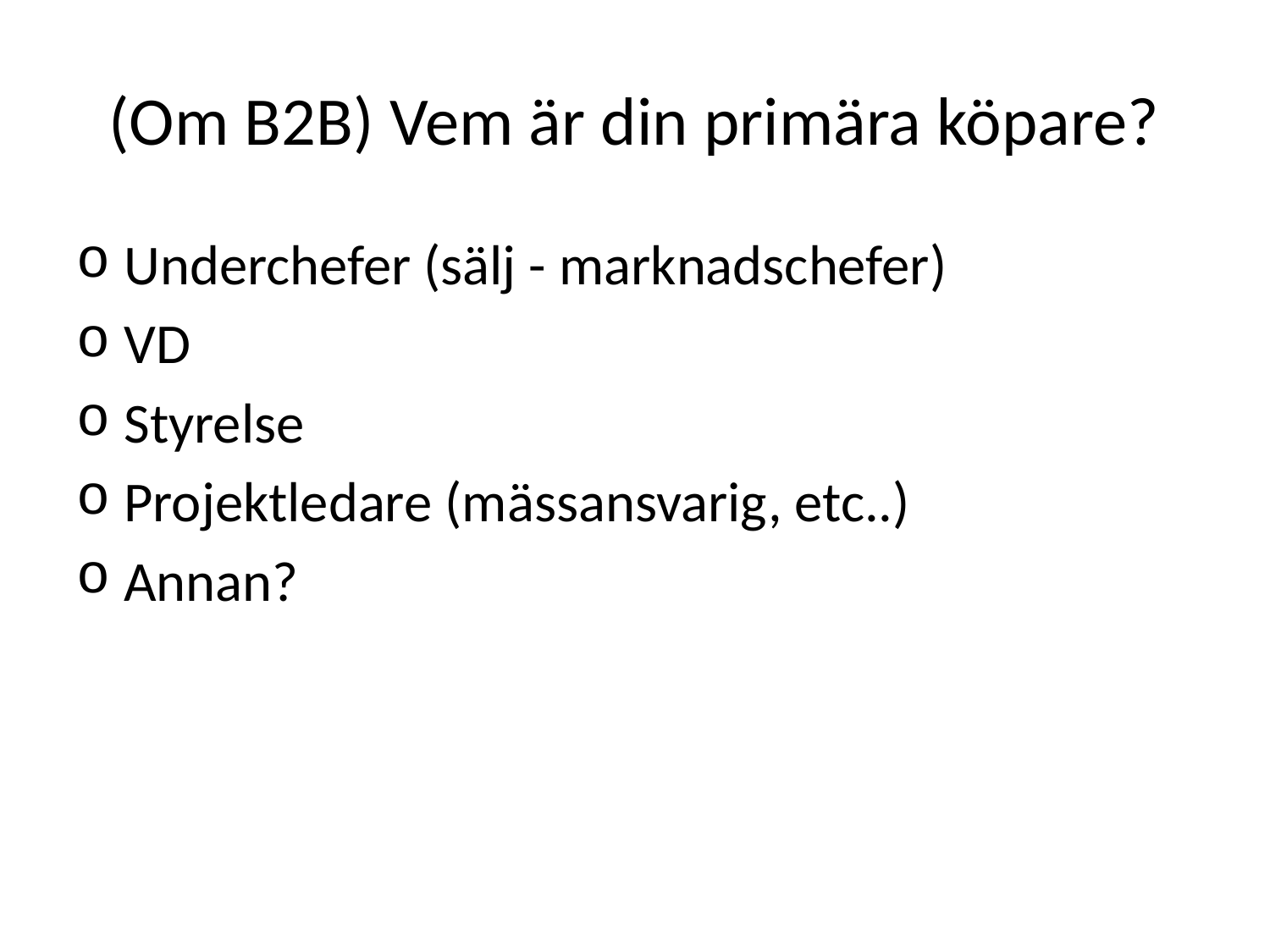

# (Om B2B) Vem är din primära köpare?
Underchefer (sälj - marknadschefer)
VD
Styrelse
Projektledare (mässansvarig, etc..)
Annan?